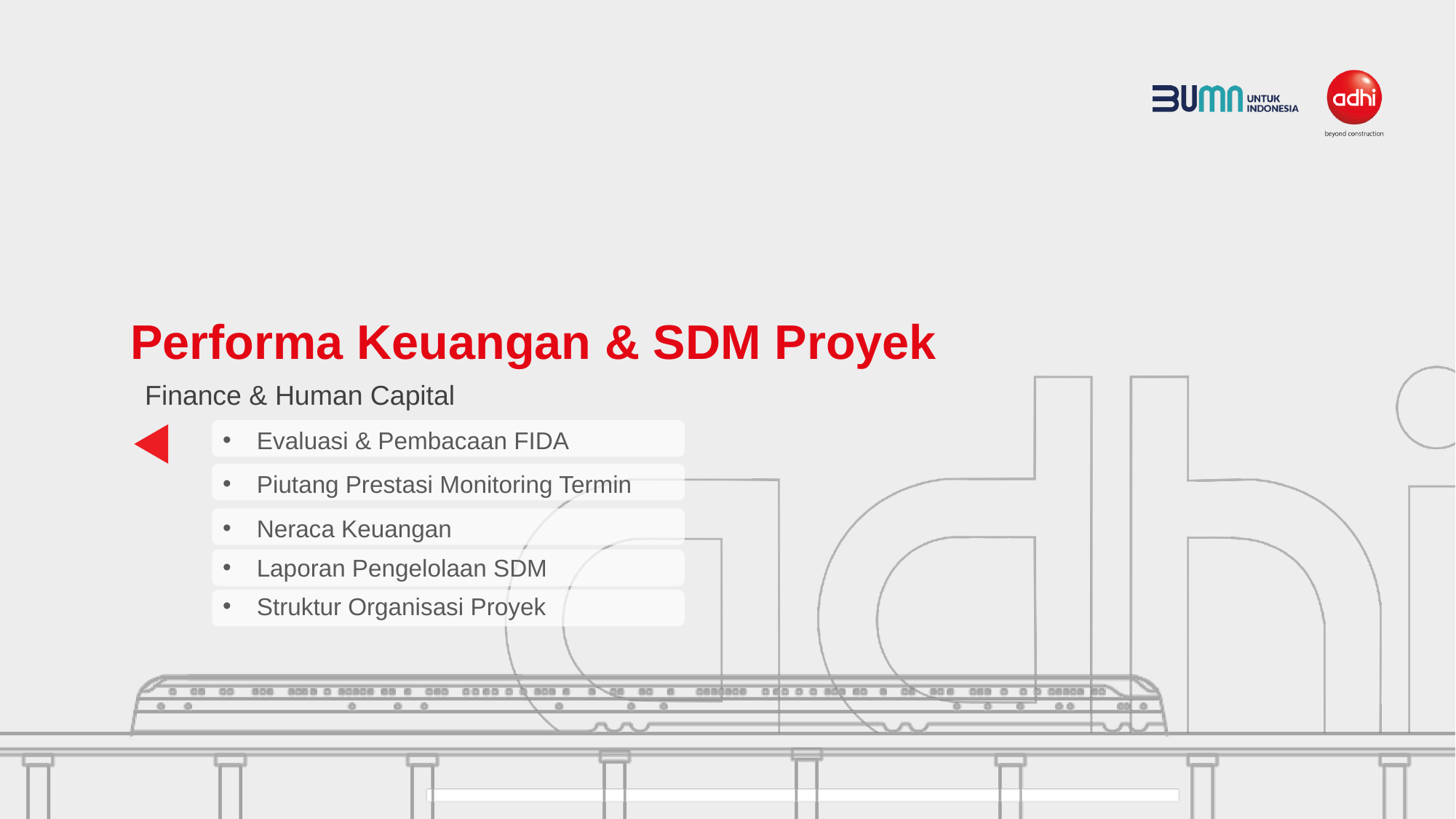

# Performa Keuangan & SDM Proyek
Finance & Human Capital

Evaluasi & Pembacaan FIDA

Piutang Prestasi Monitoring Termin

Neraca Keuangan
Laporan Pengelolaan SDM

Struktur Organisasi Proyek